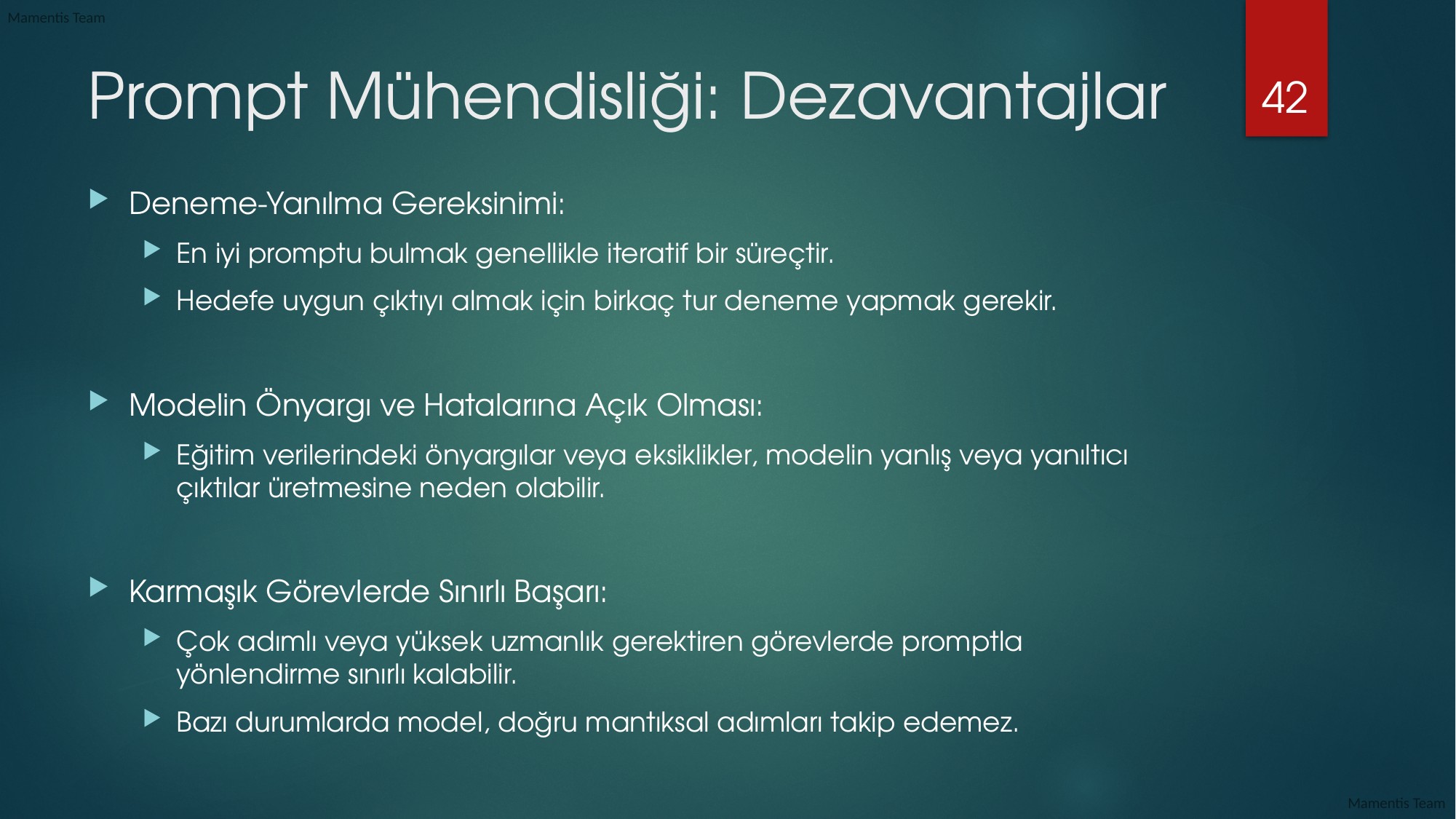

42
# Prompt Mühendisliği: Dezavantajlar
Deneme-Yanılma Gereksinimi:
En iyi promptu bulmak genellikle iteratif bir süreçtir.
Hedefe uygun çıktıyı almak için birkaç tur deneme yapmak gerekir.

Modelin Önyargı ve Hatalarına Açık Olması:
Eğitim verilerindeki önyargılar veya eksiklikler, modelin yanlış veya yanıltıcı çıktılar üretmesine neden olabilir.

Karmaşık Görevlerde Sınırlı Başarı:
Çok adımlı veya yüksek uzmanlık gerektiren görevlerde promptla yönlendirme sınırlı kalabilir.
Bazı durumlarda model, doğru mantıksal adımları takip edemez.